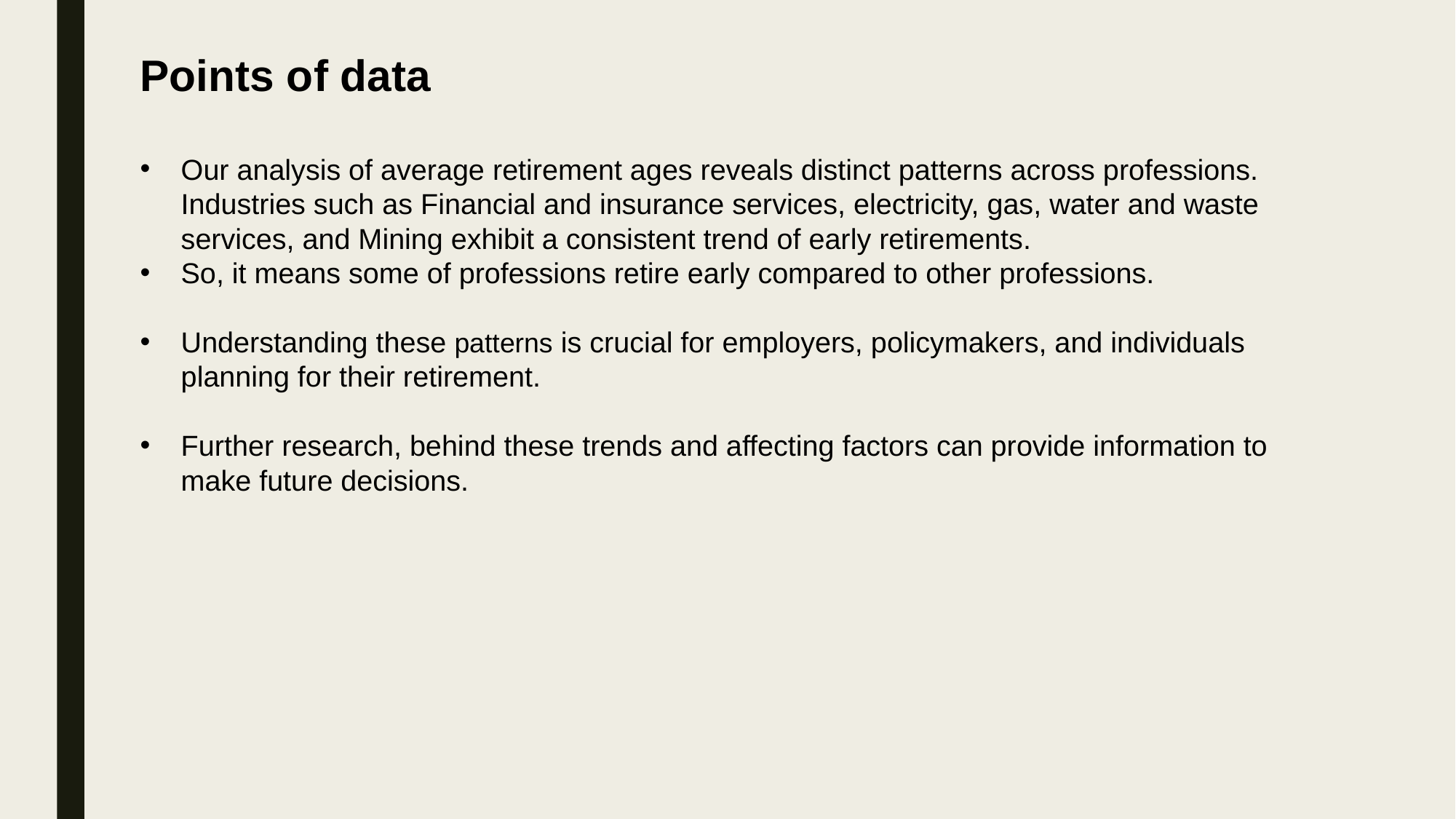

Points of data

Our analysis of average retirement ages reveals distinct patterns across professions. Industries such as Financial and insurance services, electricity, gas, water and waste services, and Mining exhibit a consistent trend of early retirements.
So, it means some of professions retire early compared to other professions.

Understanding these patterns is crucial for employers, policymakers, and individuals planning for their retirement.

Further research, behind these trends and affecting factors can provide information to make future decisions.